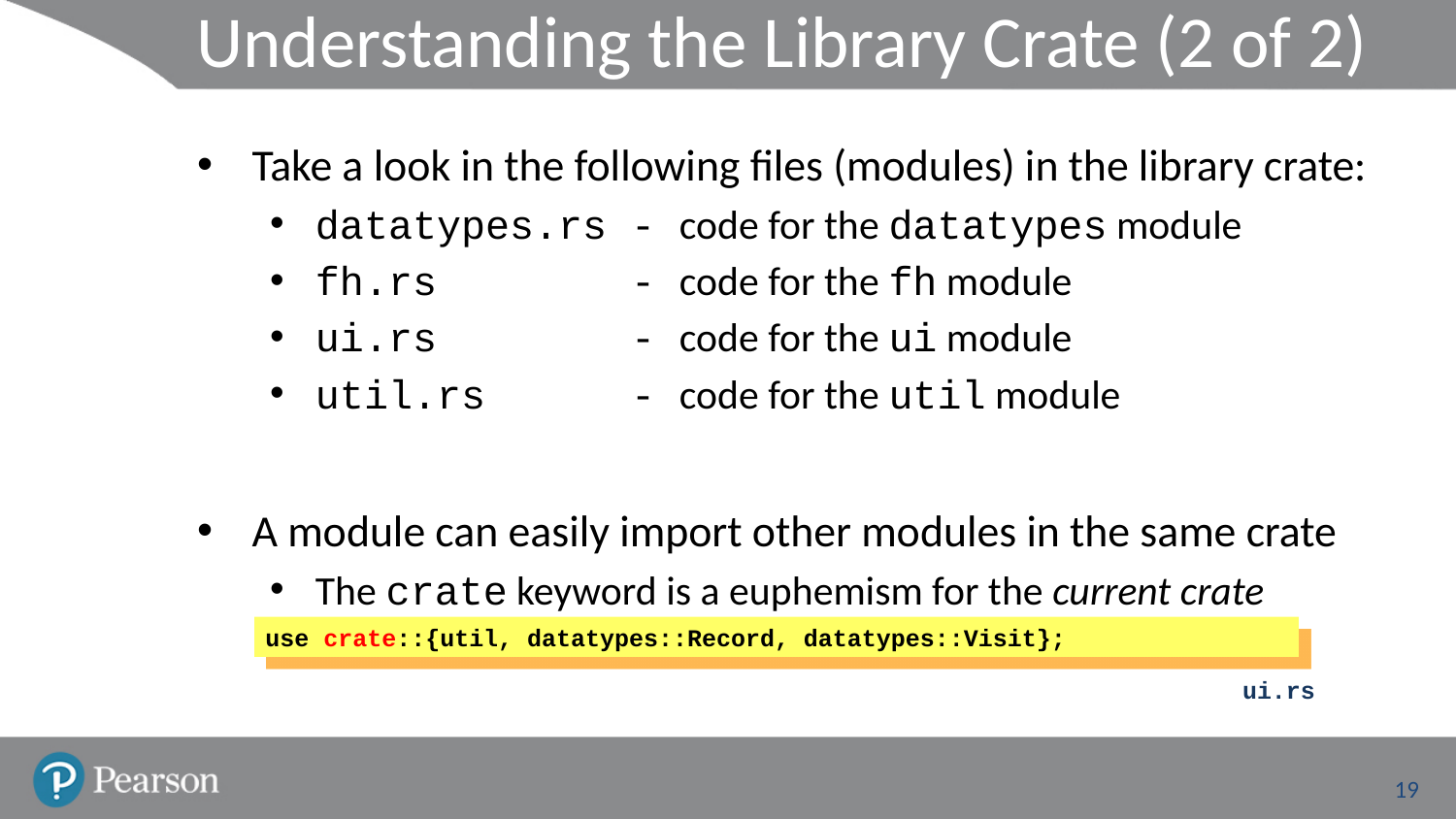

# Understanding the Library Crate (2 of 2)
Take a look in the following files (modules) in the library crate:
datatypes.rs - code for the datatypes module
fh.rs        - code for the fh module
ui.rs        - code for the ui module
util.rs      - code for the util module

A module can easily import other modules in the same crate
The crate keyword is a euphemism for the current crate

use crate::{util, datatypes::Record, datatypes::Visit};
ui.rs
19